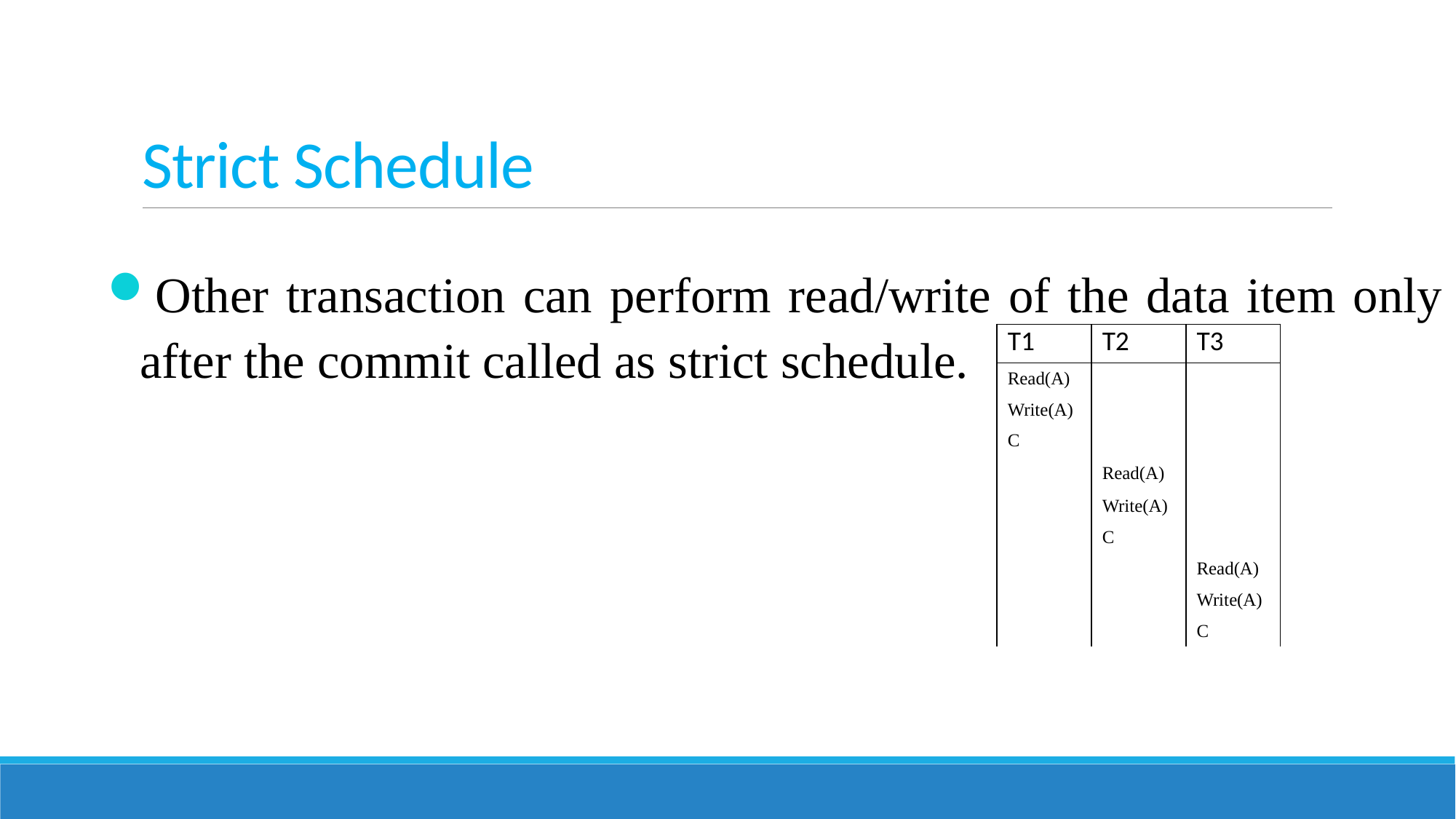

# Strict Schedule

Other transaction can perform read/write of the data item only after the commit called as strict schedule.

| T1 | T2 | T3 |
| --- | --- | --- |
| Read(A) |  |  |
| Write(A) |  |  |
| C |  |  |
|  | Read(A) |  |
|  | Write(A) |  |
|  | C |  |
|  |  | Read(A) |
|  |  | Write(A) |
|  |  | C |